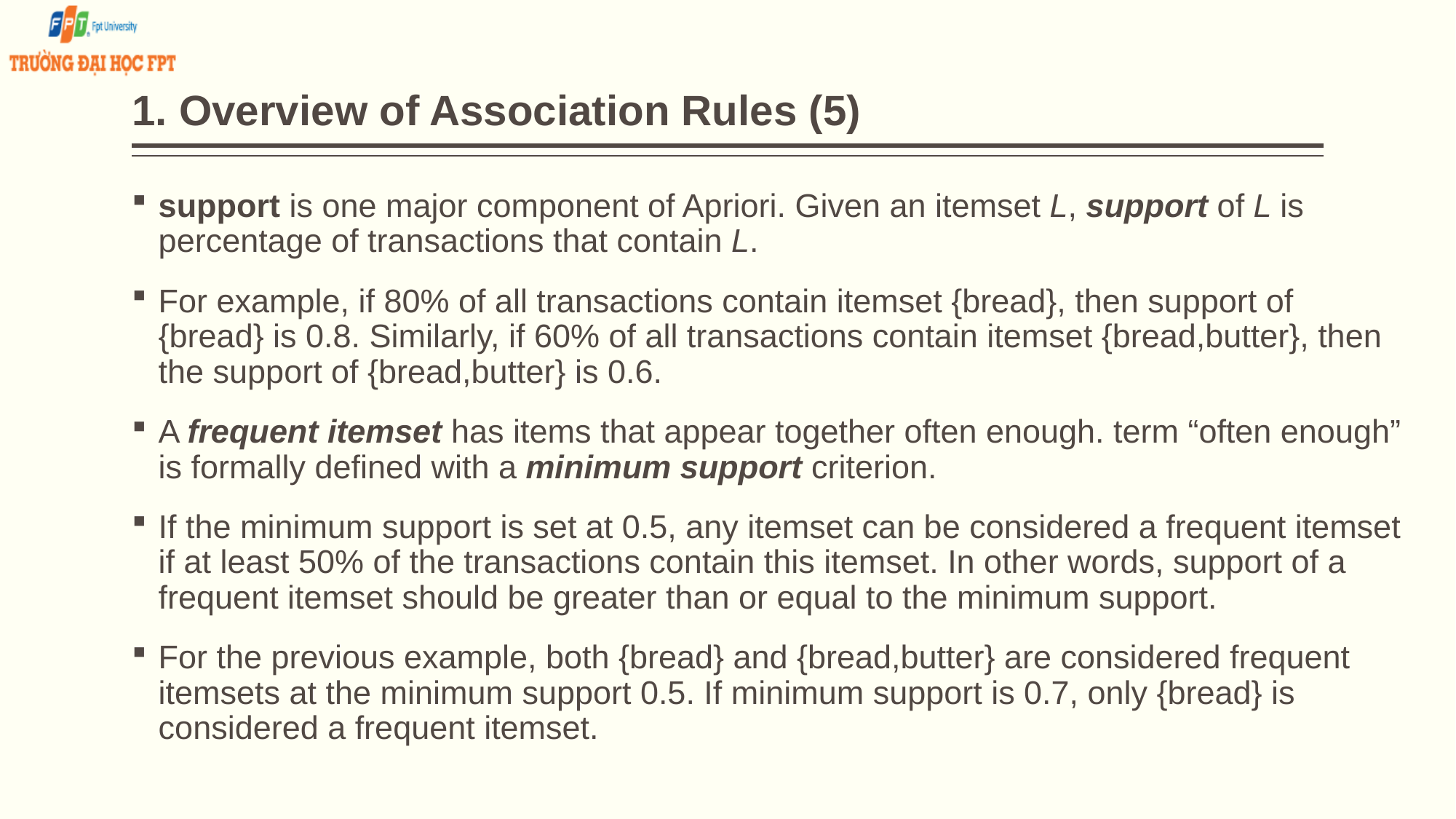

# 1. Overview of Association Rules (5)
support is one major component of Apriori. Given an itemset L, support of L is percentage of transactions that contain L.
For example, if 80% of all transactions contain itemset {bread}, then support of {bread} is 0.8. Similarly, if 60% of all transactions contain itemset {bread,butter}, then the support of {bread,butter} is 0.6.
A frequent itemset has items that appear together often enough. term “often enough” is formally defined with a minimum support criterion.
If the minimum support is set at 0.5, any itemset can be considered a frequent itemset if at least 50% of the transactions contain this itemset. In other words, support of a frequent itemset should be greater than or equal to the minimum support.
For the previous example, both {bread} and {bread,butter} are considered frequent itemsets at the minimum support 0.5. If minimum support is 0.7, only {bread} is considered a frequent itemset.